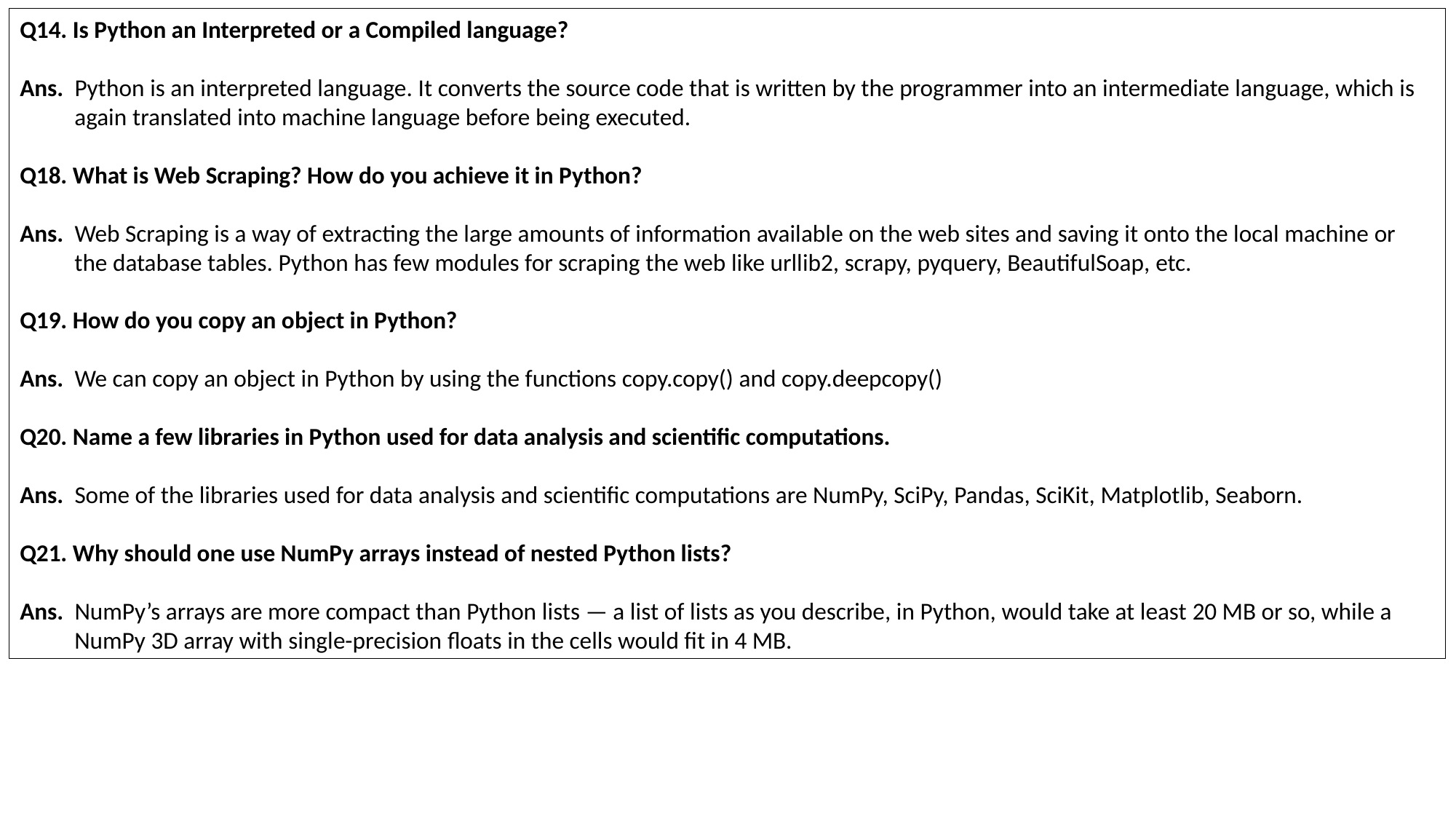

Q14. Is Python an Interpreted or a Compiled language?
Ans.  Python is an interpreted language. It converts the source code that is written by the programmer into an intermediate language, which is
          again translated into machine language before being executed.

Q18. What is Web Scraping? How do you achieve it in Python?
Ans.  Web Scraping is a way of extracting the large amounts of information available on the web sites and saving it onto the local machine or
          the database tables. Python has few modules for scraping the web like urllib2, scrapy, pyquery, BeautifulSoap, etc.
Q19. How do you copy an object in Python?
Ans.  We can copy an object in Python by using the functions copy.copy() and copy.deepcopy()
Q20. Name a few libraries in Python used for data analysis and scientific computations.
Ans.  Some of the libraries used for data analysis and scientific computations are NumPy, SciPy, Pandas, SciKit, Matplotlib, Seaborn.
Q21. Why should one use NumPy arrays instead of nested Python lists?
Ans.  NumPy’s arrays are more compact than Python lists — a list of lists as you describe, in Python, would take at least 20 MB or so, while a
          NumPy 3D array with single-precision floats in the cells would fit in 4 MB.